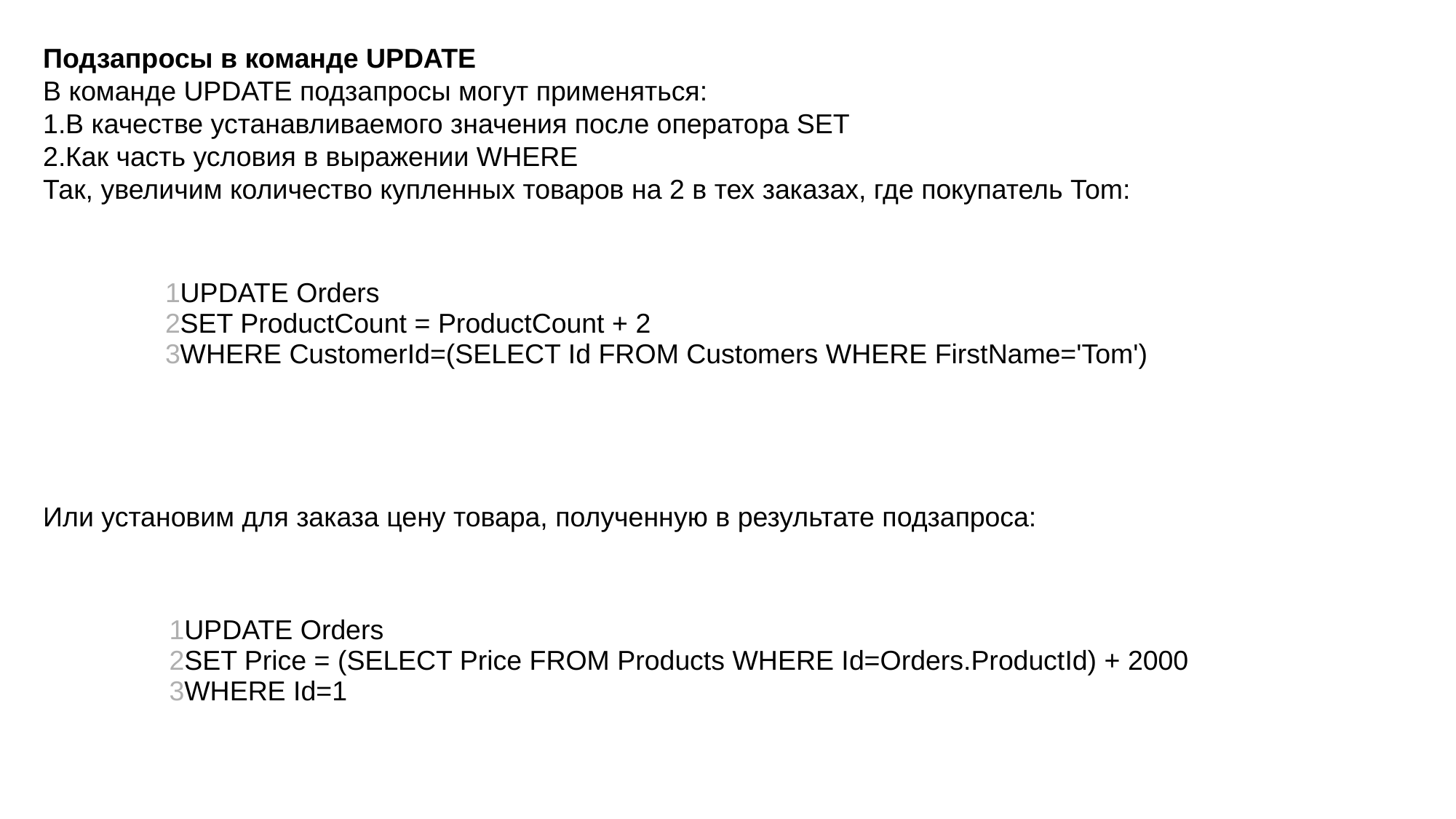

Подзапросы в команде UPDATE
В команде UPDATE подзапросы могут применяться:
В качестве устанавливаемого значения после оператора SET
Как часть условия в выражении WHERE
Так, увеличим количество купленных товаров на 2 в тех заказах, где покупатель Тоm:

Или установим для заказа цену товара, полученную в результате подзапроса:

| 1 2 3 | UPDATE Orders SET ProductCount = ProductCount + 2 WHERE CustomerId=(SELECT Id FROM Customers WHERE FirstName='Tom') |
| --- | --- |
| 1 2 3 | UPDATE Orders SET Price = (SELECT Price FROM Products WHERE Id=Orders.ProductId) + 2000 WHERE Id=1 |
| --- | --- |